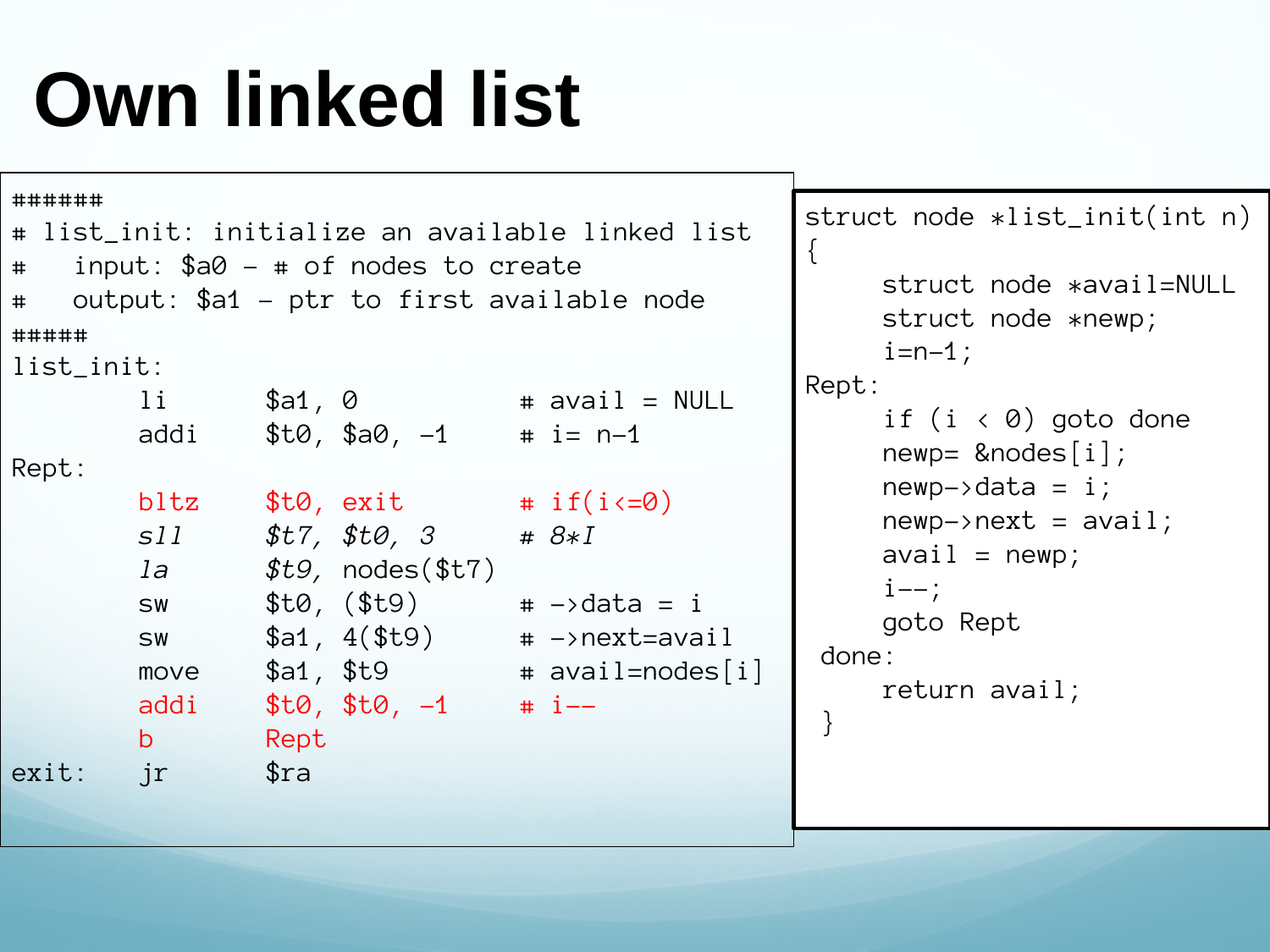

Own linked list
######
# list_init: initialize an available linked list
#   input: $a0 – # of nodes to create
#   output: $a1 – ptr to first available node
#####
list_init:
	li	$a1, 0		# avail = NULL
	addi	$t0, $a0, -1	# i= n-1
Rept:
	bltz	$t0, exit	# if(i<=0)
	sll	$t7, $t0, 3	# 8*I
	la	$t9, nodes($t7)
	sw	$t0, ($t9)	# ->data = i
	sw	$a1, 4($t9)	# ->next=avail
	move	$a1, $t9		# avail=nodes[i]
	addi	$t0, $t0, -1	# i--
	b	Rept
exit:	jr	$ra
struct node *list_init(int n) {
     struct node *avail=NULL
     struct node *newp;
     i=n-1;
Rept:
     if (i < 0) goto done
     newp= &nodes[i];
     newp->data = i;
     newp->next = avail;
     avail = newp;
     i--;
     goto Rept
 done:
     return avail;
 }